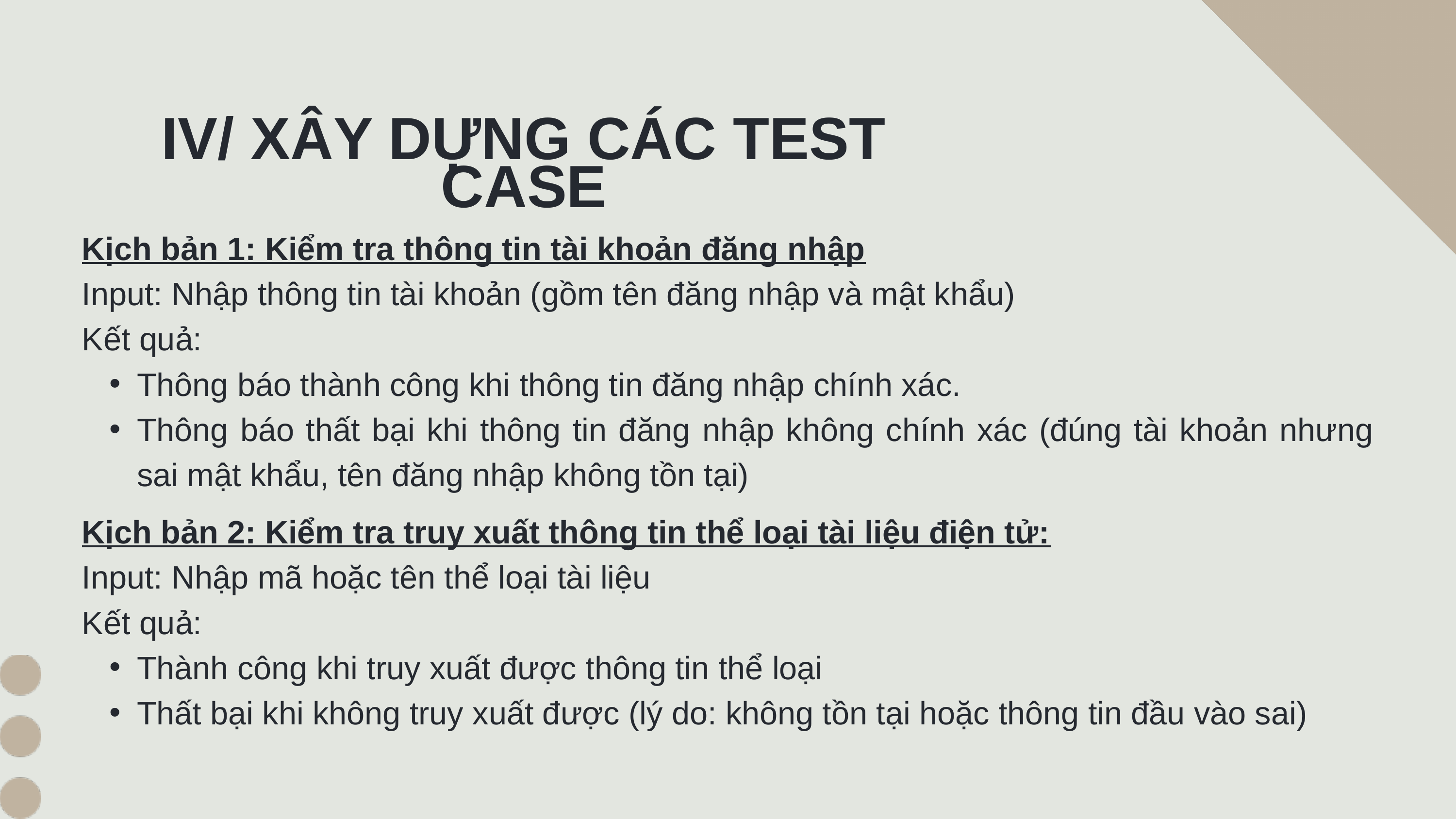

IV/ XÂY DỰNG CÁC TEST CASE
Kịch bản 1: Kiểm tra thông tin tài khoản đăng nhập
Input: Nhập thông tin tài khoản (gồm tên đăng nhập và mật khẩu)
Kết quả:
Thông báo thành công khi thông tin đăng nhập chính xác.
Thông báo thất bại khi thông tin đăng nhập không chính xác (đúng tài khoản nhưng sai mật khẩu, tên đăng nhập không tồn tại)
Kịch bản 2: Kiểm tra truy xuất thông tin thể loại tài liệu điện tử:
Input: Nhập mã hoặc tên thể loại tài liệu
Kết quả:
Thành công khi truy xuất được thông tin thể loại
Thất bại khi không truy xuất được (lý do: không tồn tại hoặc thông tin đầu vào sai)